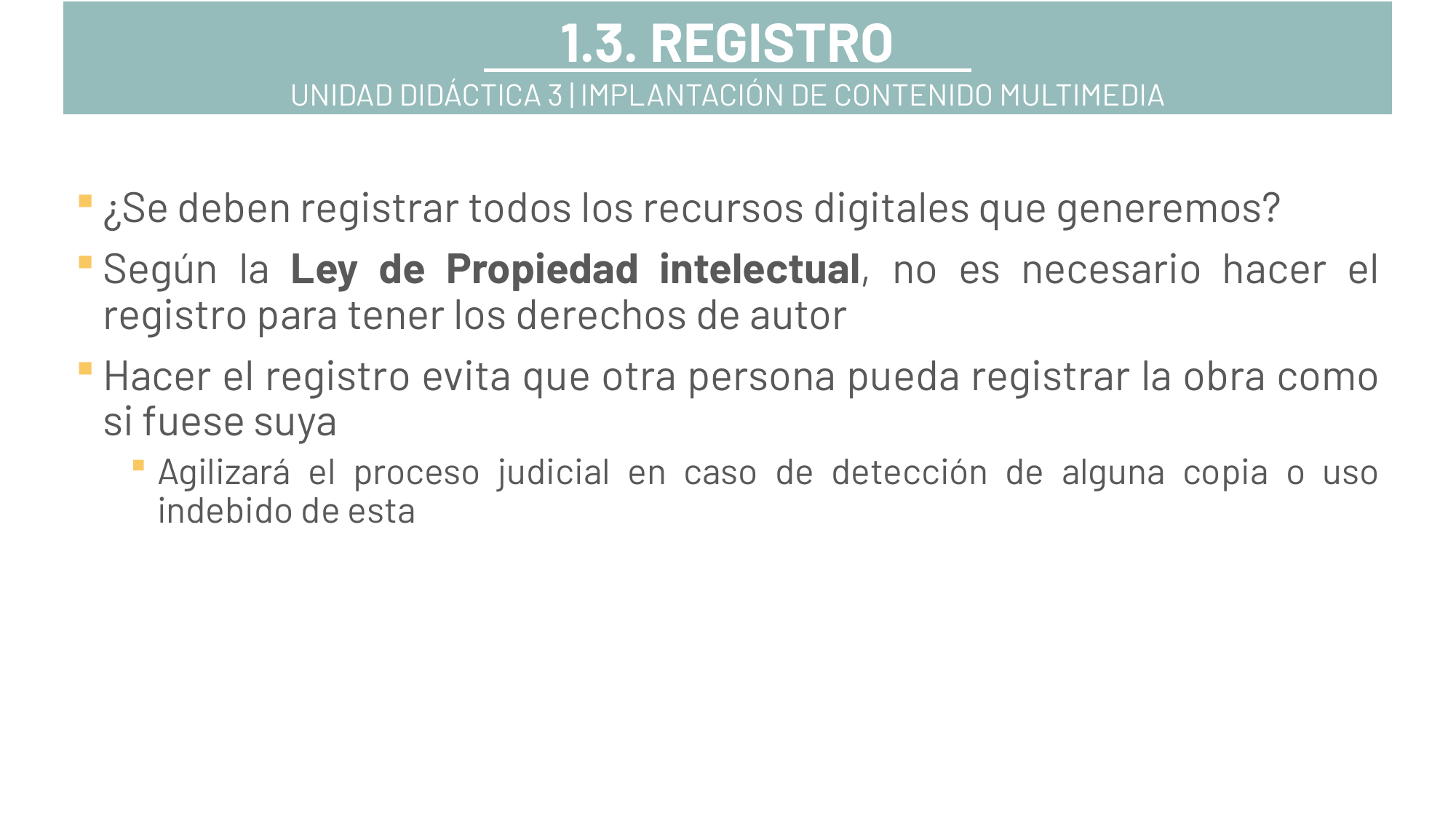

1.3. REGISTRO
UNIDAD DIDÁCTICA 3 | IMPLANTACIÓN DE CONTENIDO MULTIMEDIA
¿Se deben registrar todos los recursos digitales que generemos?
Según la Ley de Propiedad intelectual, no es necesario hacer el registro para tener los derechos de autor
Hacer el registro evita que otra persona pueda registrar la obra como si fuese suya
Agilizará el proceso judicial en caso de detección de alguna copia o uso indebido de esta